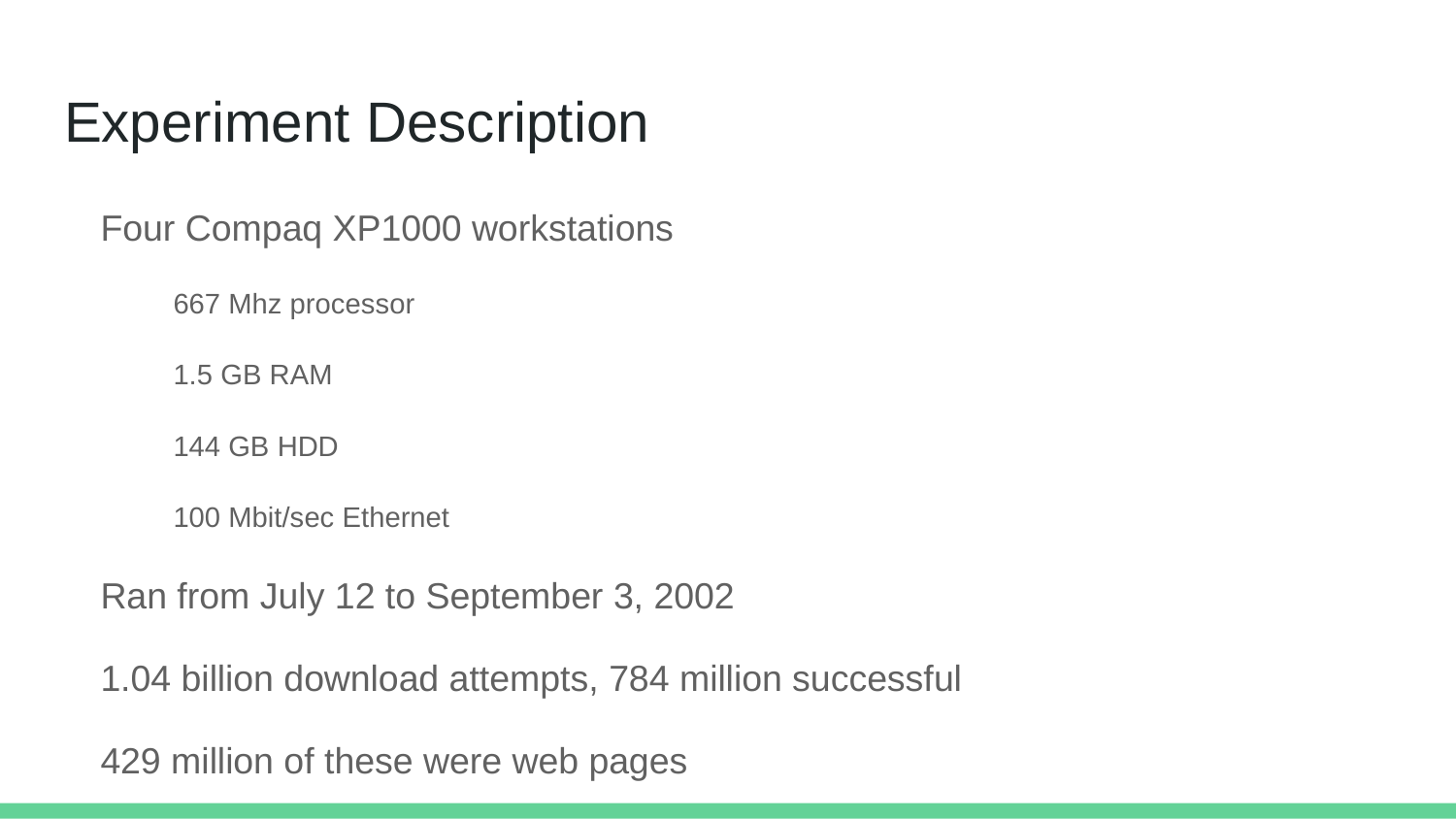

# Experiment Description
Four Compaq XP1000 workstations
667 Mhz processor
1.5 GB RAM
144 GB HDD
100 Mbit/sec Ethernet
Ran from July 12 to September 3, 2002
1.04 billion download attempts, 784 million successful
429 million of these were web pages
26.83 billion links
Average 62.55 links/page
Median was only 23